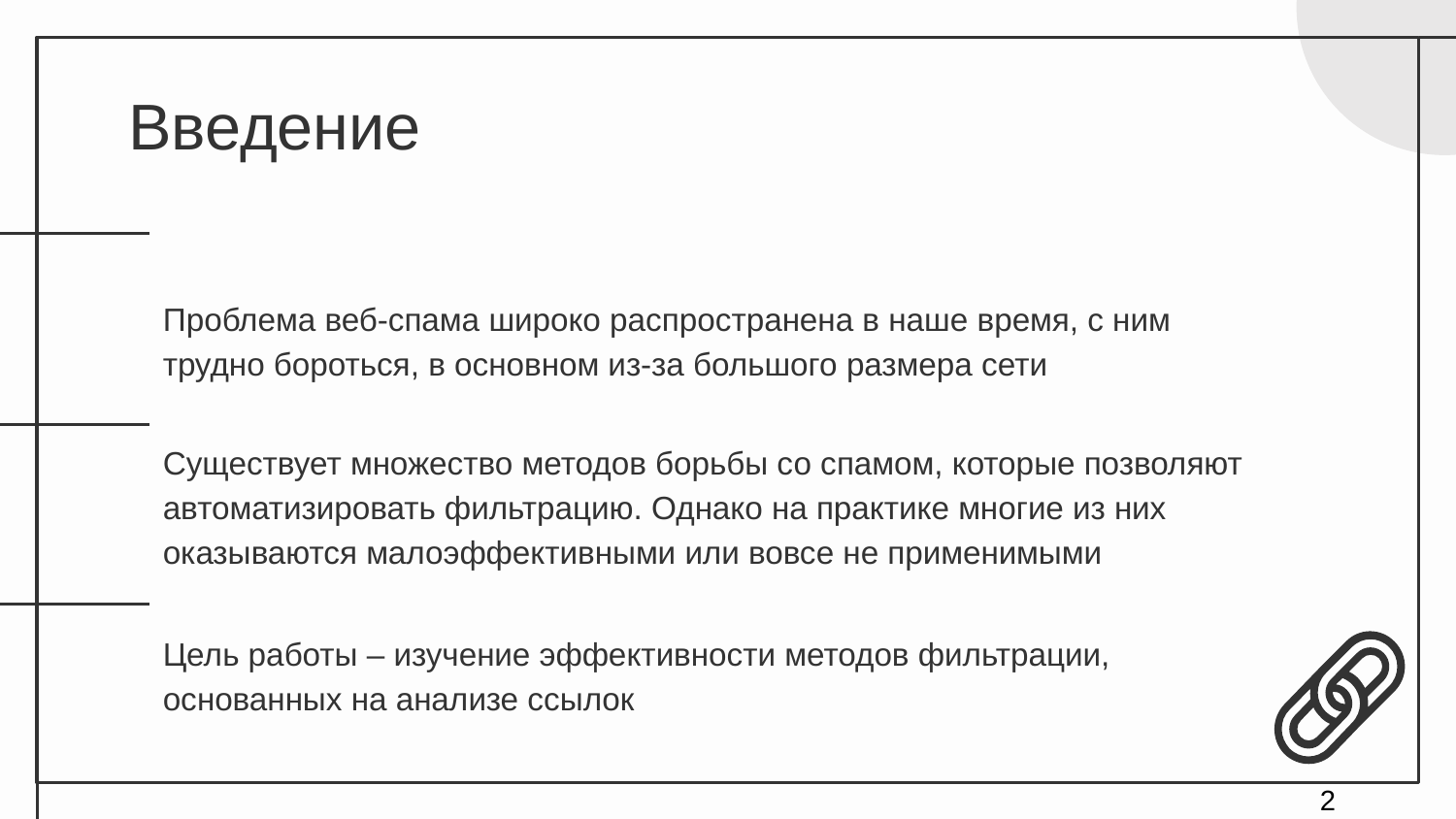

# Введение
Проблема веб-спама широко распространена в наше время, с ним трудно бороться, в основном из-за большого размера сети
Существует множество методов борьбы со спамом, которые позволяют автоматизировать фильтрацию. Однако на практике многие из них оказываются малоэффективными или вовсе не применимыми
Цель работы – изучение эффективности методов фильтрации, основанных на анализе ссылок

2